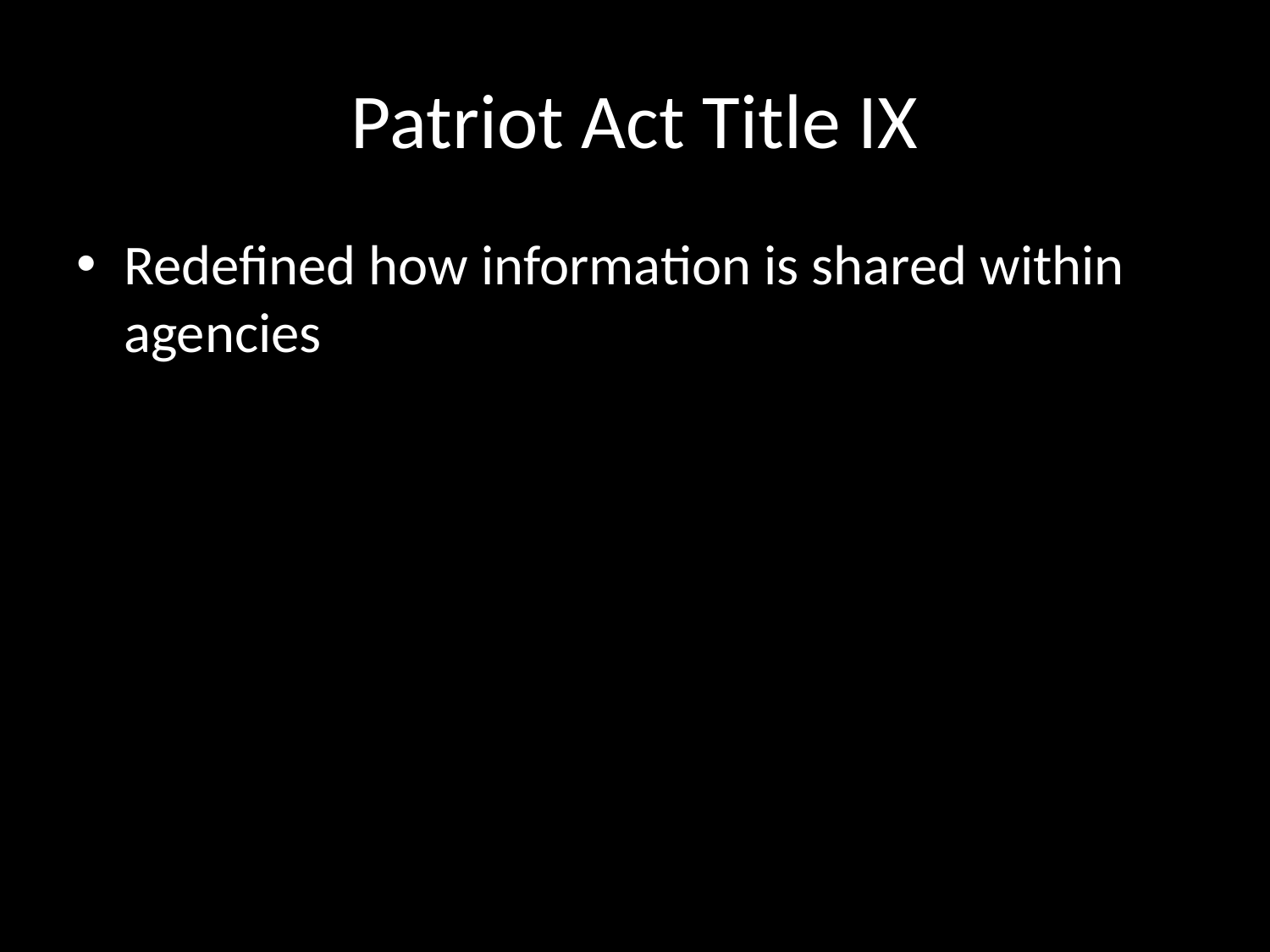

# Patriot Act Title IX
Redefined how information is shared within agencies